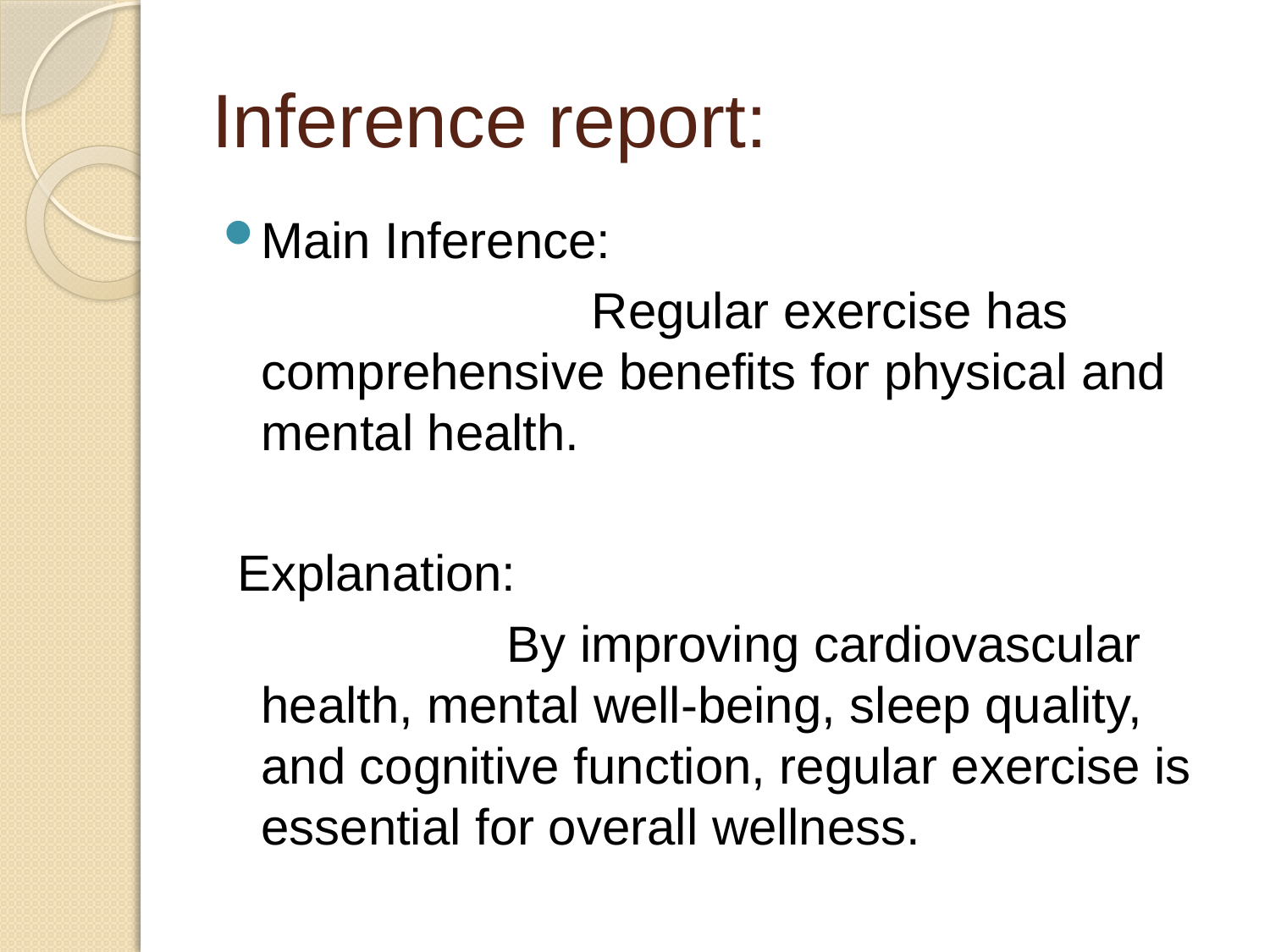

# Inference report:
Main Inference:
                          Regular exercise has comprehensive benefits for physical and mental health.

 Explanation:
                    By improving cardiovascular health, mental well-being, sleep quality, and cognitive function, regular exercise is essential for overall wellness.